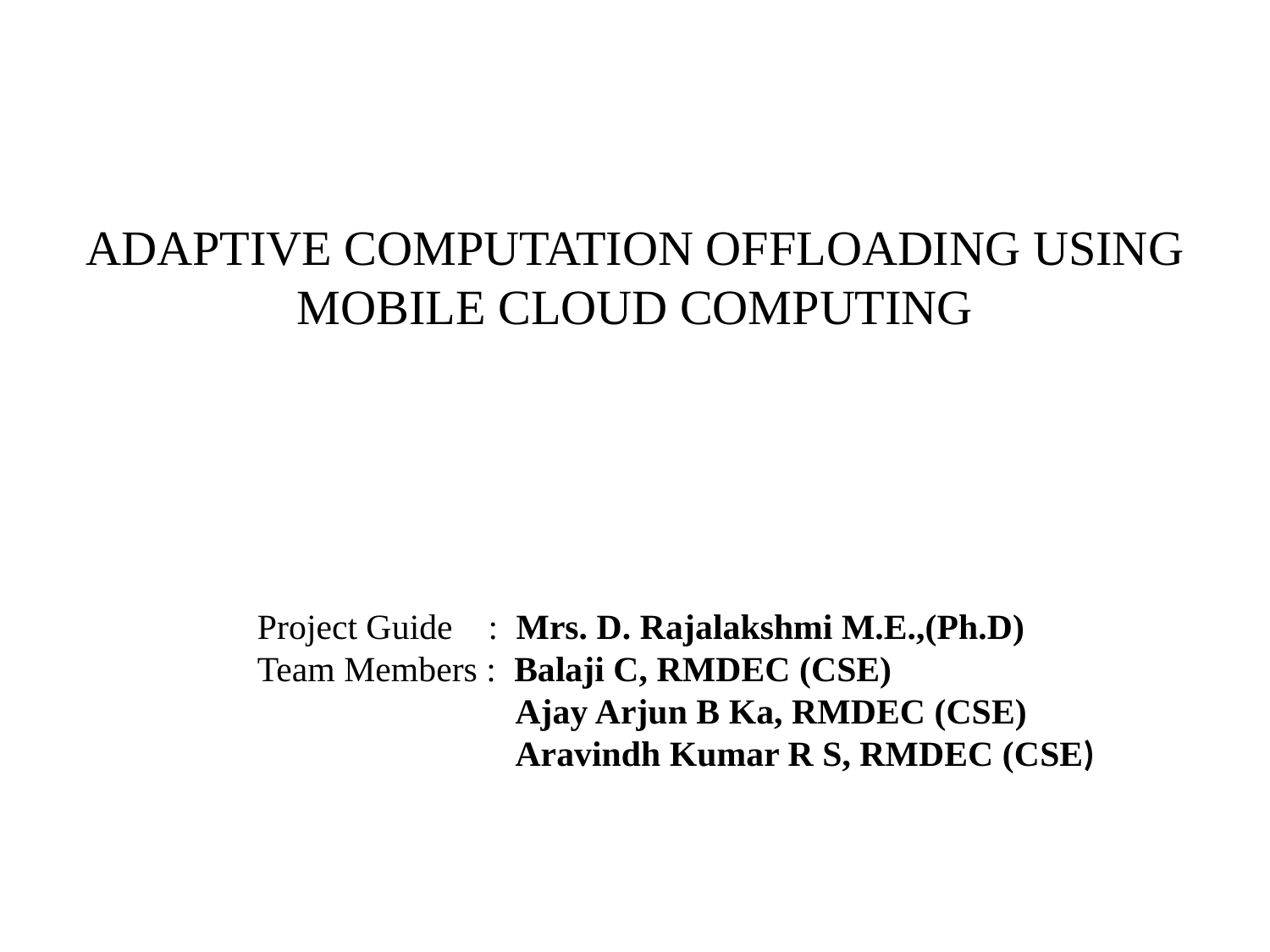

# ADAPTIVE COMPUTATION OFFLOADING USING MOBILE CLOUD COMPUTING
Project Guide    :  Mrs. D. Rajalakshmi M.E.,(Ph.D)
Team Members :  Balaji C, RMDEC (CSE)
                             Ajay Arjun B Ka, RMDEC (CSE)
                             Aravindh Kumar R S, RMDEC (CSE)